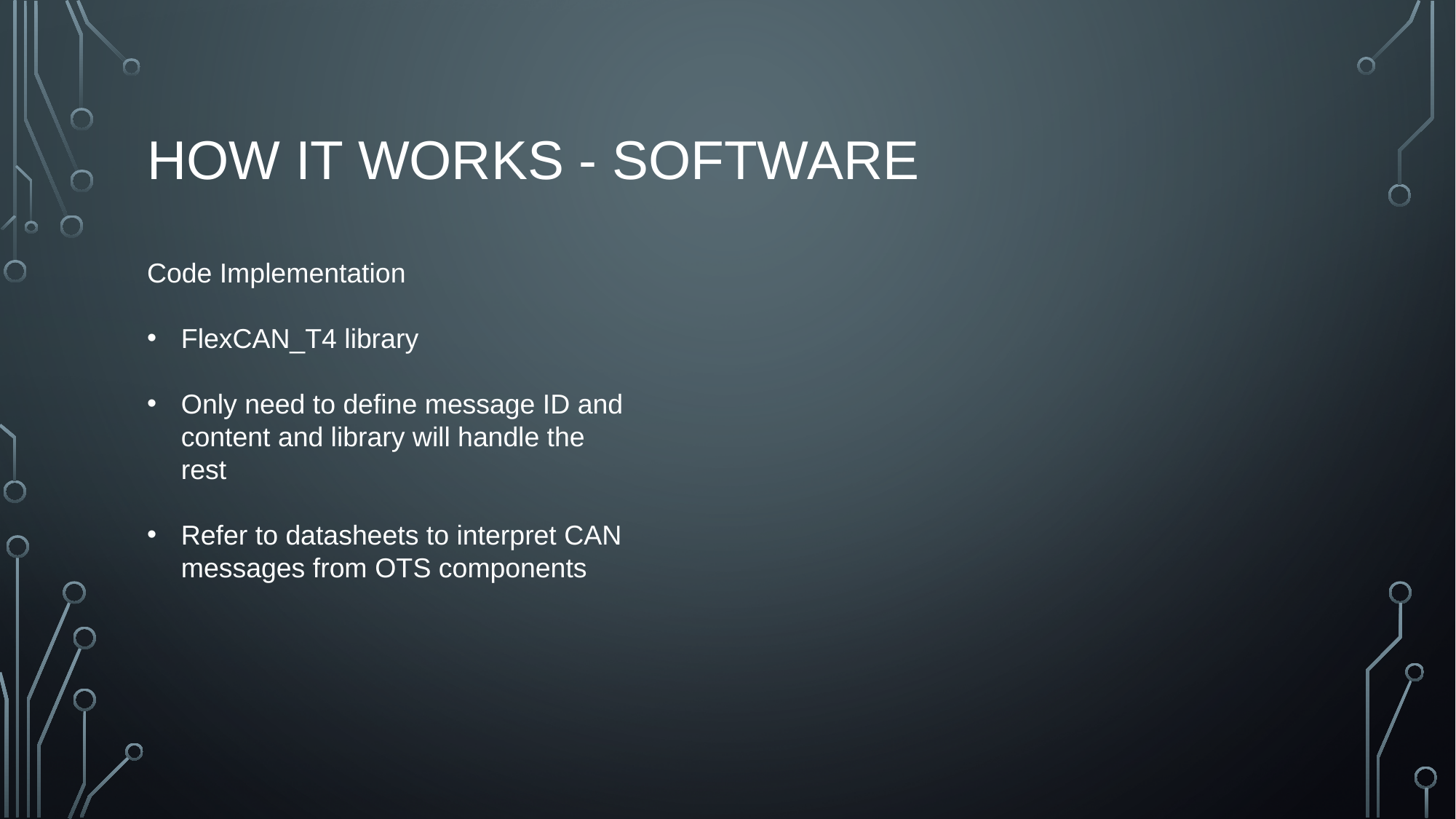

# How it works - software
Code Implementation

FlexCAN_T4 library

Only need to define message ID and content and library will handle the rest

Refer to datasheets to interpret CAN messages from OTS components